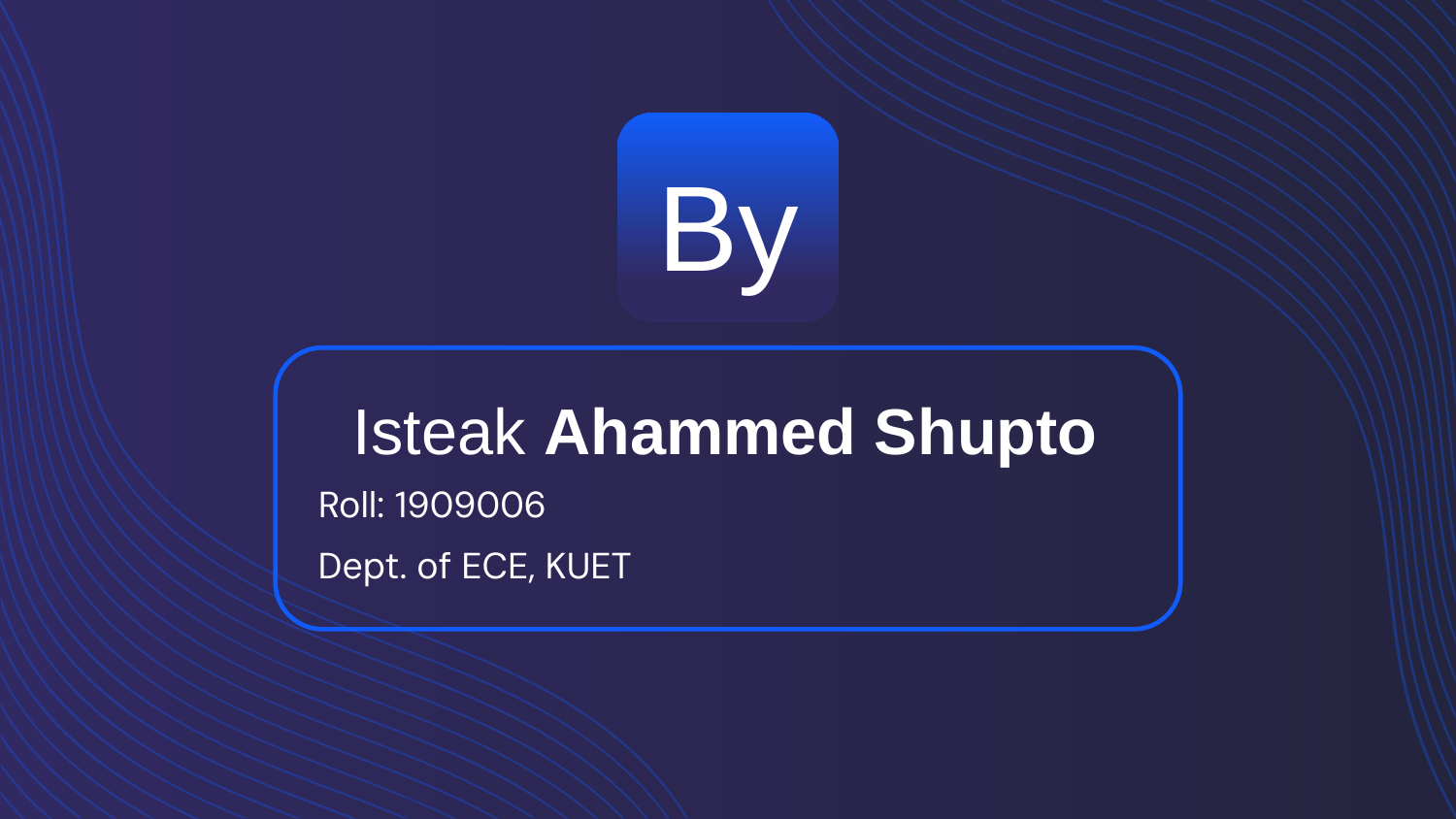

By
# Isteak Ahammed Shupto
Roll: 1909006
Dept. of ECE, KUET